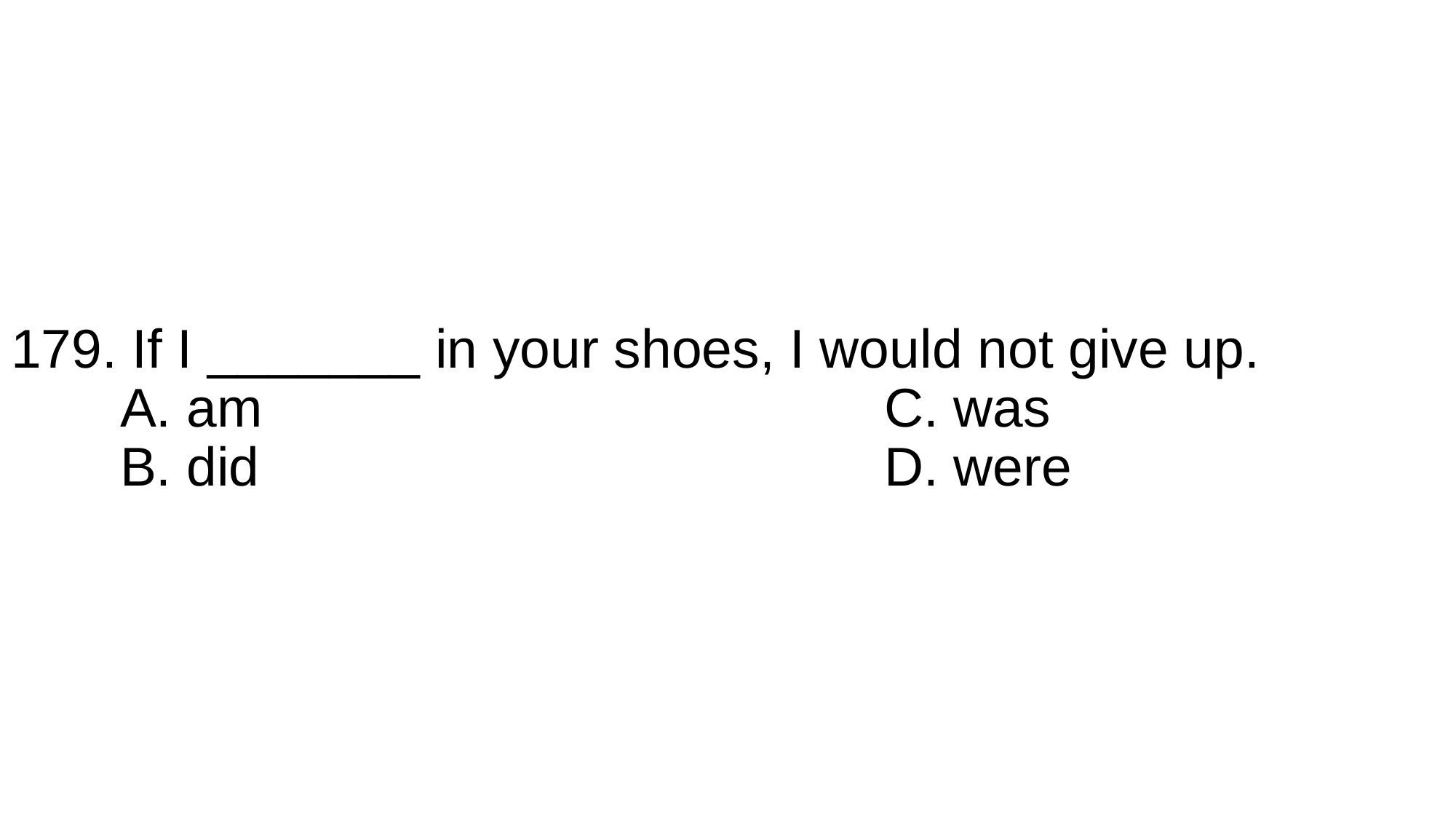

# 179. If I _______ in your shoes, I would not give up. A. am						C. was B. did						D. were